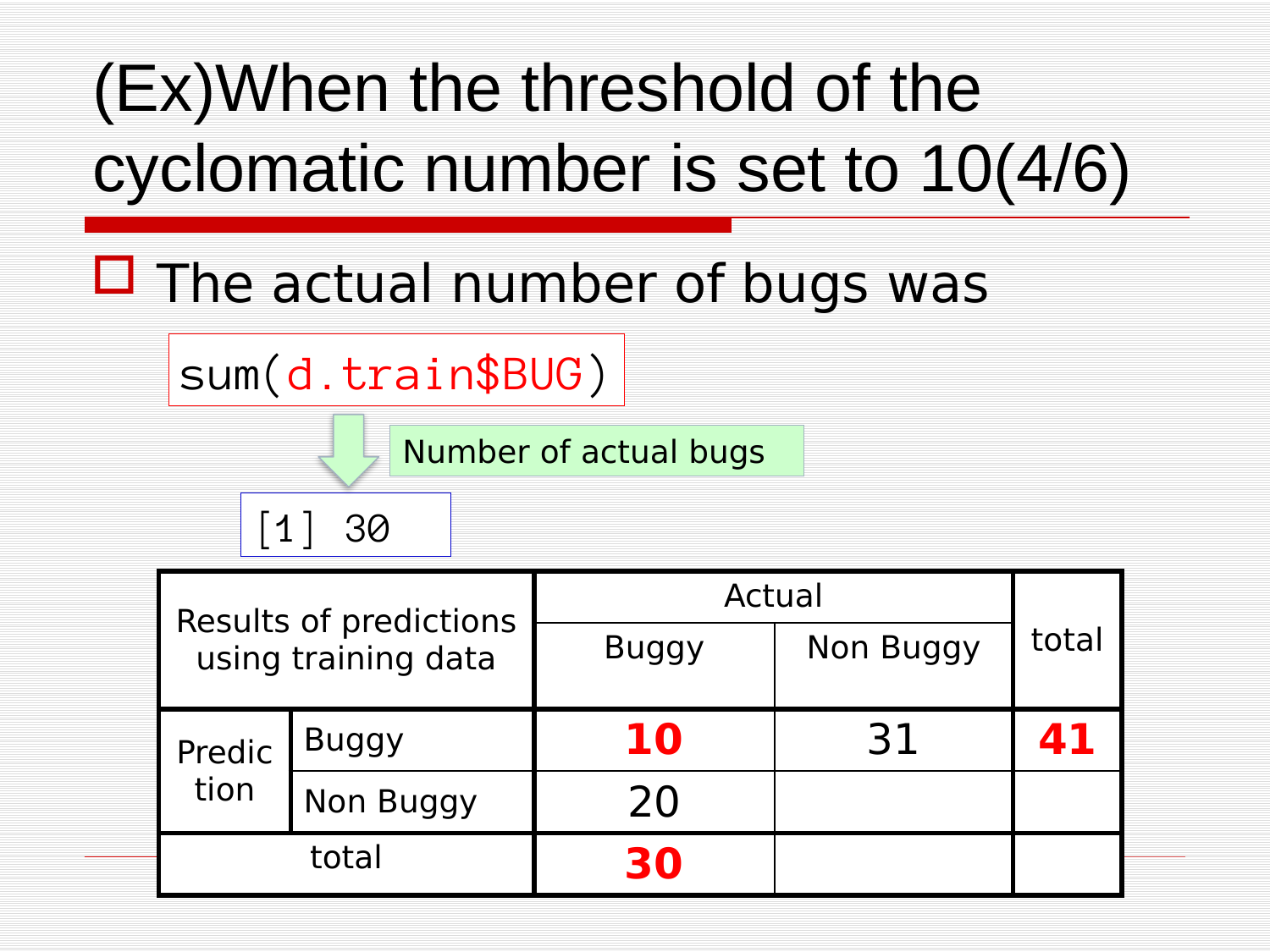

# (Ex)When the threshold of the cyclomatic number is set to 10(4/6)
The actual number of bugs was

sum(d.train$BUG)

Number of actual bugs
[1] 30
| Results of predictions using training data |  | Actual |  | total |
| --- | --- | --- | --- | --- |
|  |  | Buggy | Non Buggy |  |
| Prediction | Buggy | 10 | 31 | 41 |
|  | Non Buggy | 20 |  |  |
| total |  | 30 |  |  |
(C) 2016-2022 Hirohisa AMAN
18